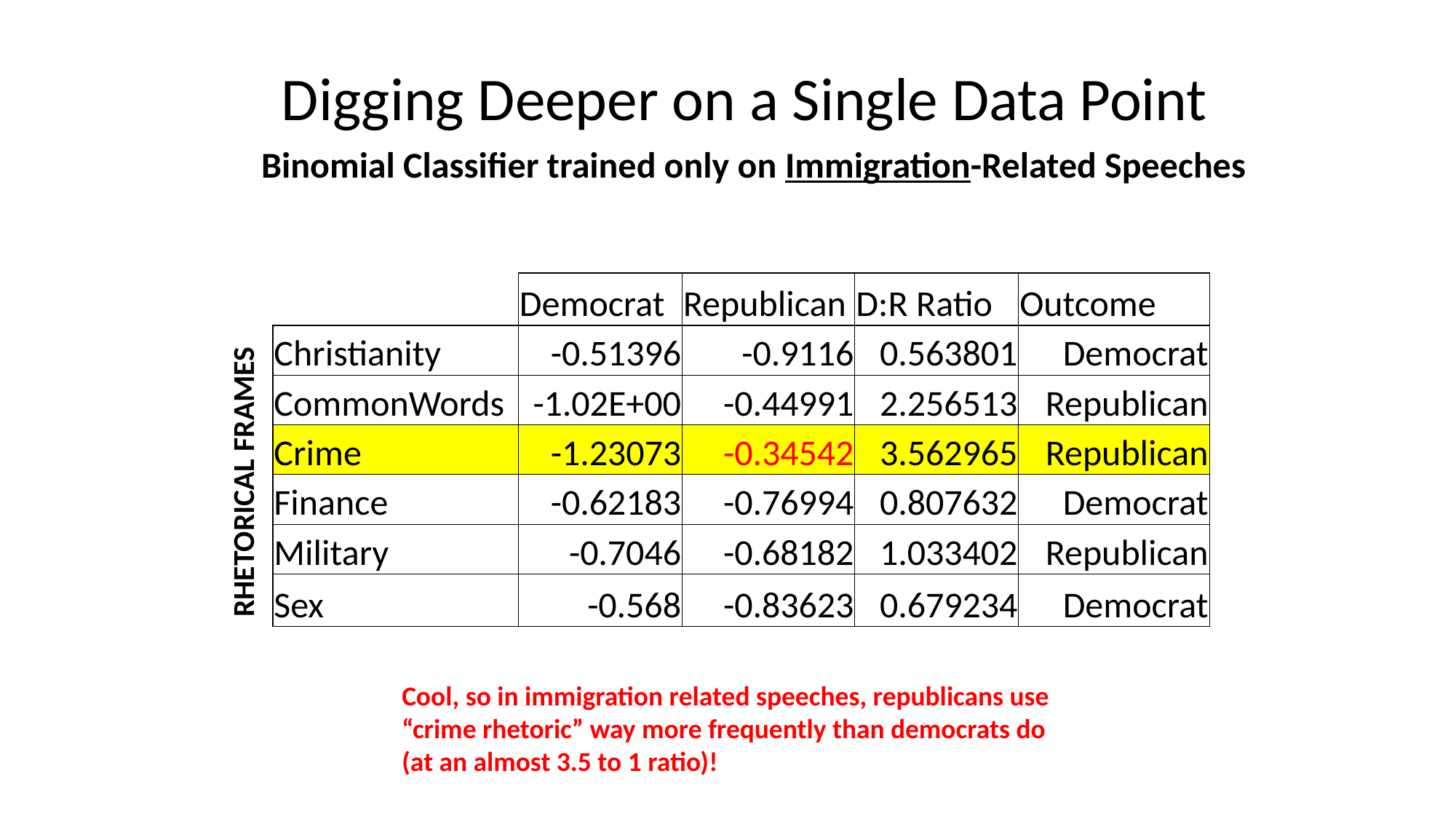

Digging Deeper on a Single Data Point
Binomial Classifier trained only on Immigration-Related Speeches
|  | Democrat | Republican | D:R Ratio | Outcome |
| --- | --- | --- | --- | --- |
| Christianity | -0.51396 | -0.9116 | 0.563801 | Democrat |
| CommonWords | -1.02E+00 | -0.44991 | 2.256513 | Republican |
| Crime | -1.23073 | -0.34542 | 3.562965 | Republican |
| Finance | -0.62183 | -0.76994 | 0.807632 | Democrat |
| Military | -0.7046 | -0.68182 | 1.033402 | Republican |
| Sex | -0.568 | -0.83623 | 0.679234 | Democrat |
RHETORICAL FRAMES
Cool, so in immigration related speeches, republicans use “crime rhetoric” way more frequently than democrats do (at an almost 3.5 to 1 ratio)!